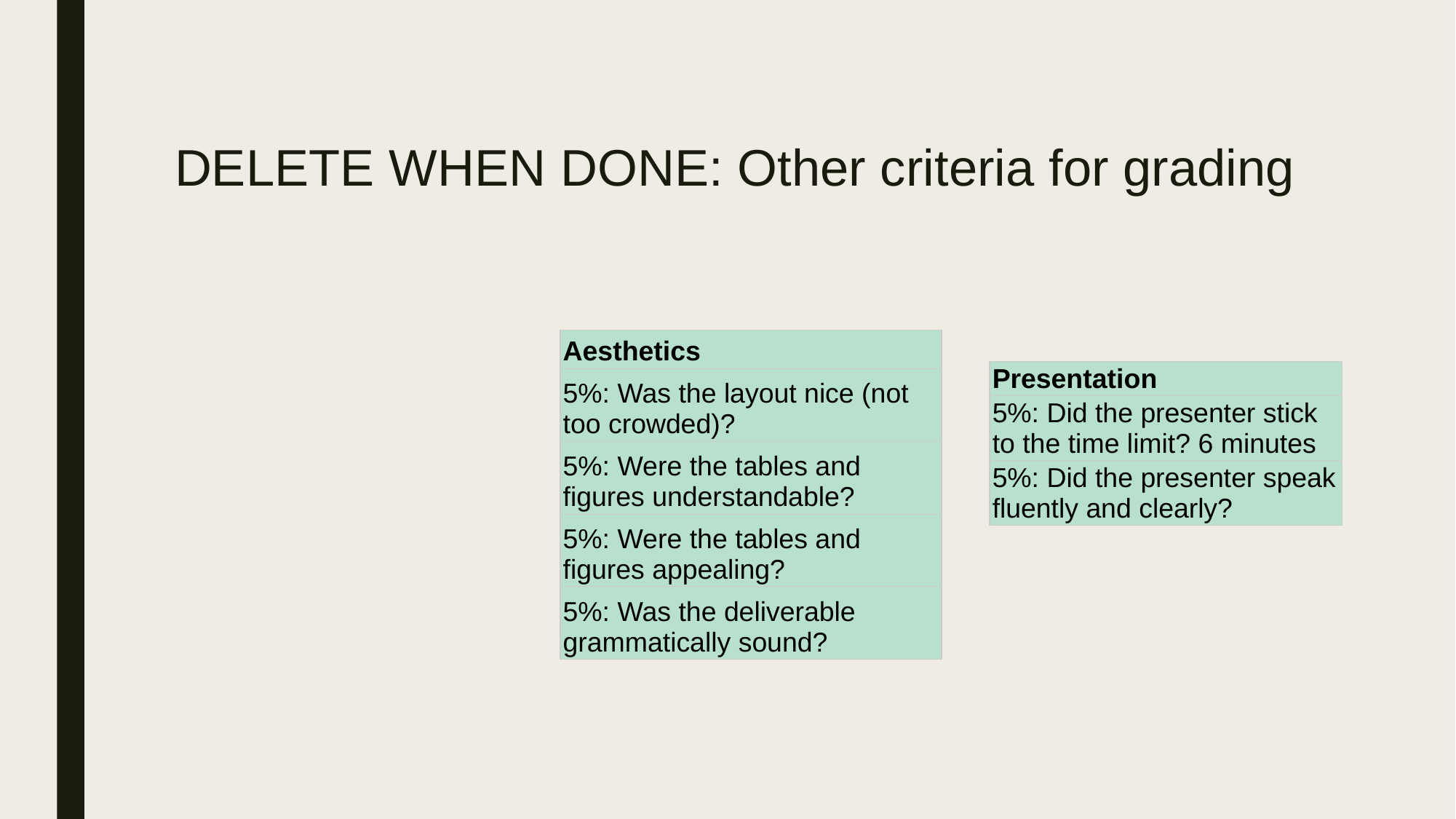

# DELETE WHEN DONE: Other criteria for grading
| Aesthetics |
| --- |
| 5%: Was the layout nice (not too crowded)? |
| 5%: Were the tables and figures understandable? |
| 5%: Were the tables and figures appealing? |
| 5%: Was the deliverable grammatically sound? |
| Presentation |
| --- |
| 5%: Did the presenter stick to the time limit? 6 minutes |
| 5%: Did the presenter speak fluently and clearly? |